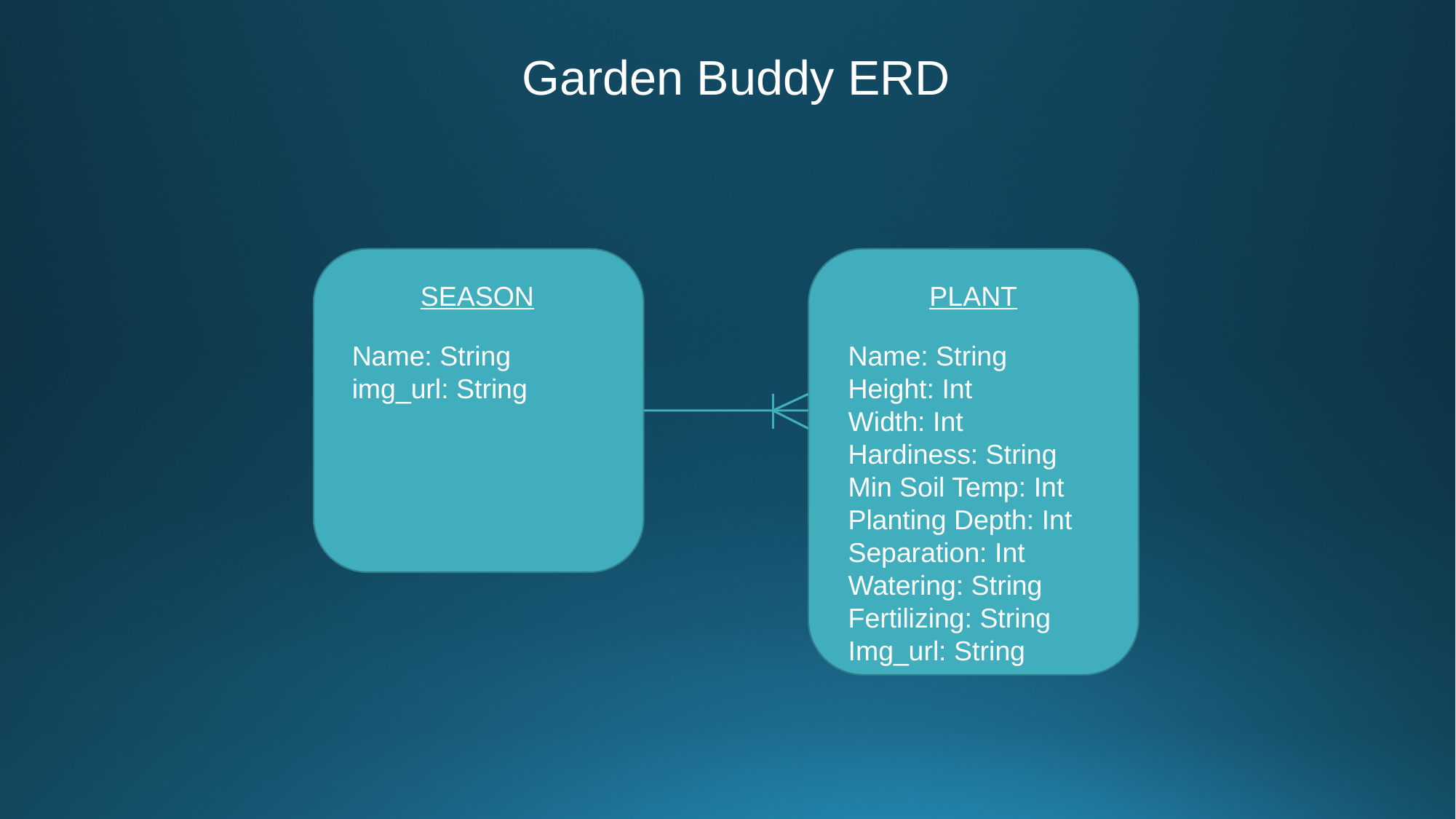

Garden Buddy ERD

PLANT
SEASON
Name: String
Height: Int
Width: Int
Hardiness: String
Min Soil Temp: Int
Planting Depth: Int
Separation: Int
Watering: String
Fertilizing: String
Img_url: String
Name: String
img_url: String